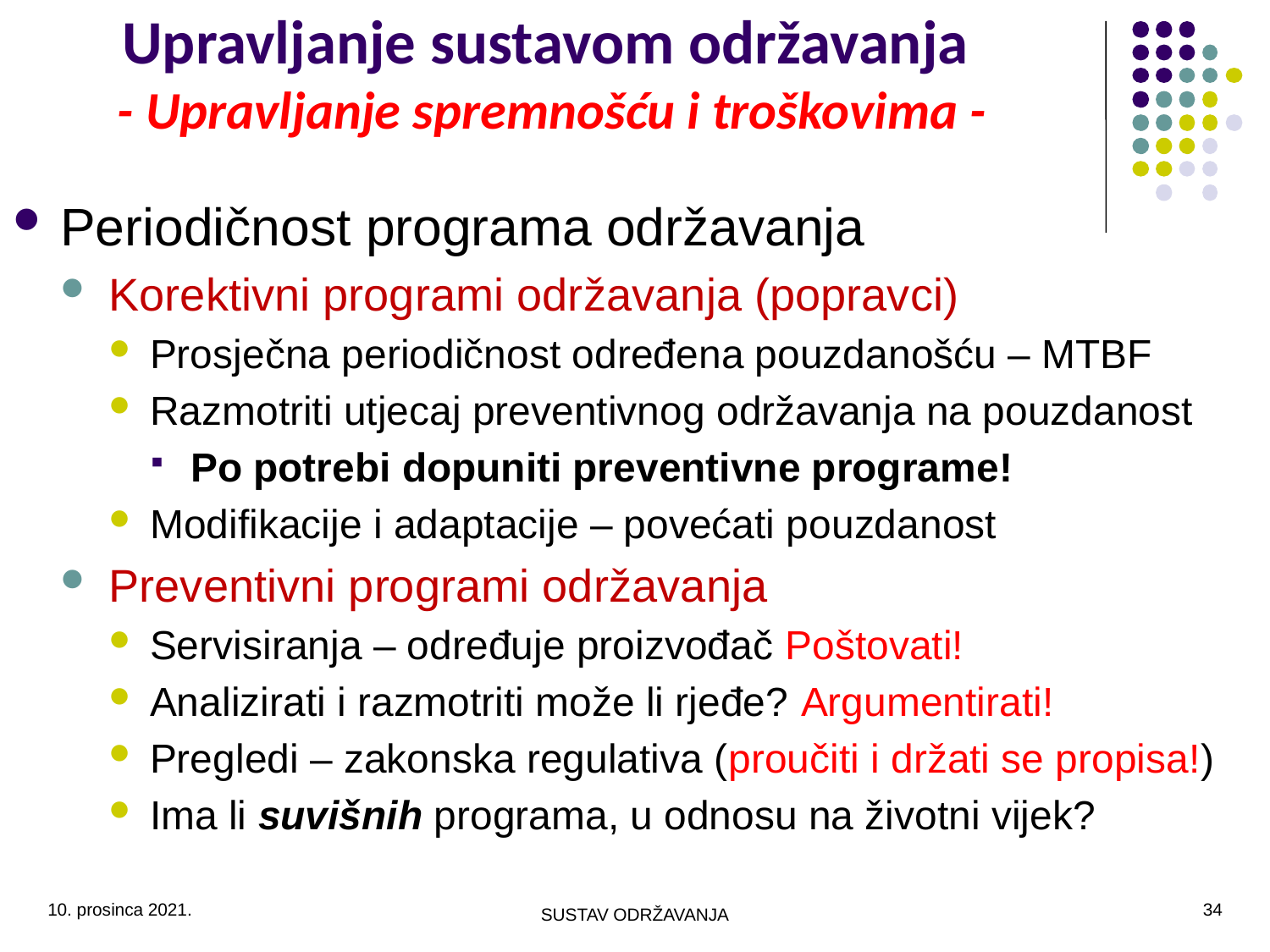

# Upravljanje sustavom održavanja - Upravljanje spremnošću i troškovima -
Periodičnost programa održavanja
Korektivni programi održavanja (popravci)
Prosječna periodičnost određena pouzdanošću – MTBF
Razmotriti utjecaj preventivnog održavanja na pouzdanost
Po potrebi dopuniti preventivne programe!
Modifikacije i adaptacije – povećati pouzdanost
Preventivni programi održavanja
Servisiranja – određuje proizvođač Poštovati!
Analizirati i razmotriti može li rjeđe? Argumentirati!
Pregledi – zakonska regulativa (proučiti i držati se propisa!)
Ima li suvišnih programa, u odnosu na životni vijek?
10. prosinca 2021.
34
SUSTAV ODRŽAVANJA